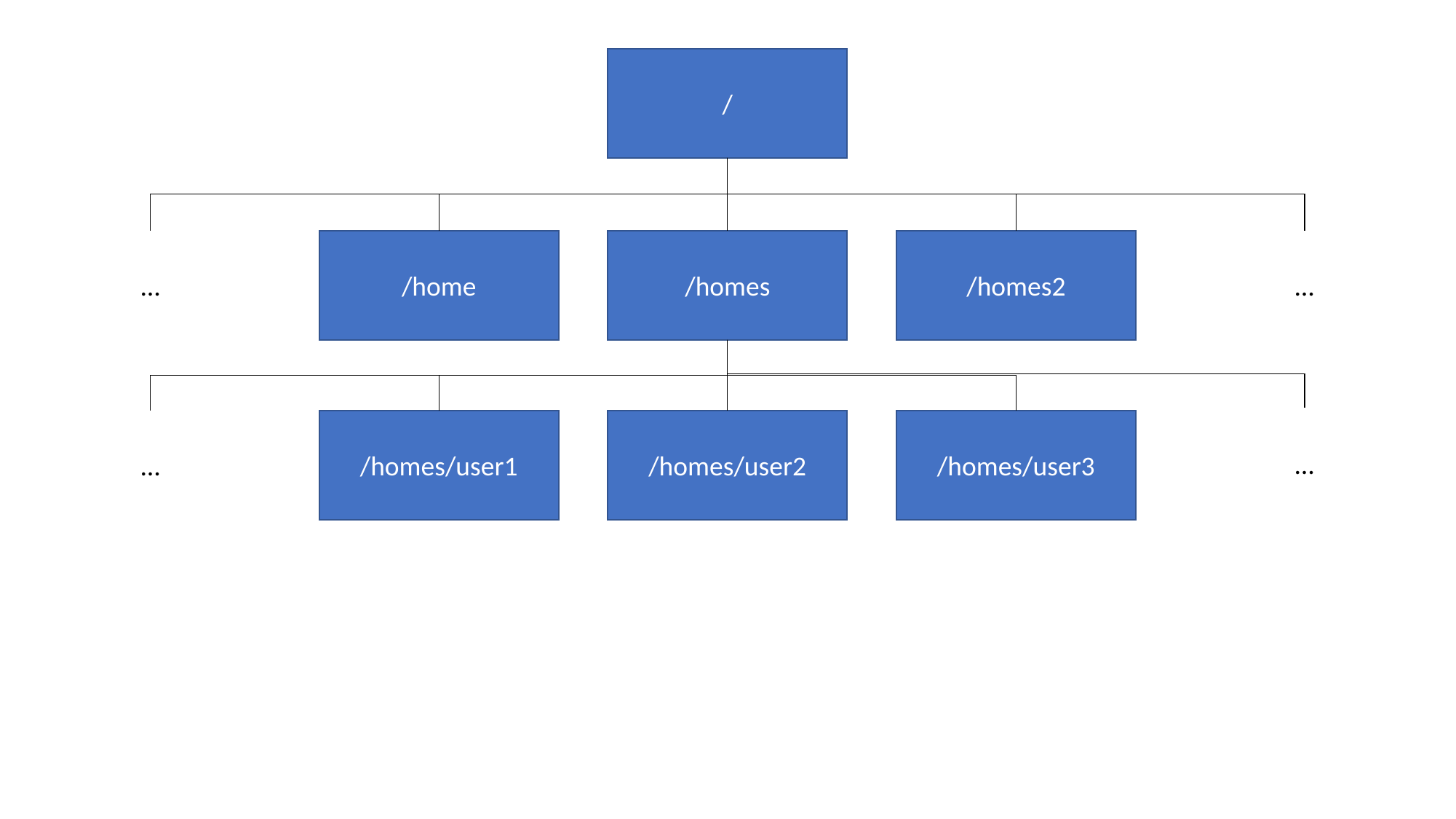

/
…
/home
/homes
/homes2
…
…
…
/homes/user1
/homes/user2
/homes/user3